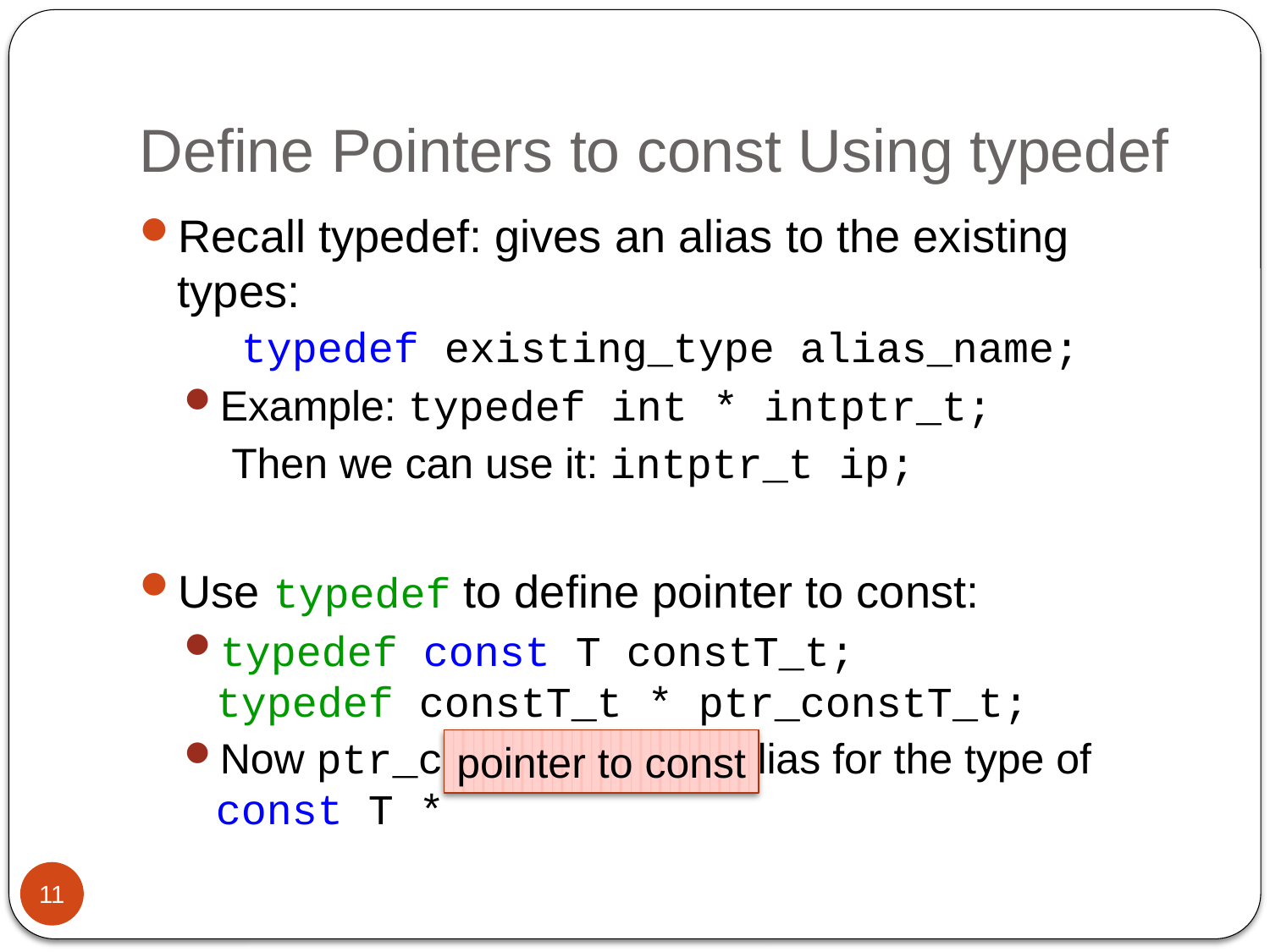

# Define Pointers to const Using typedef
Recall typedef: gives an alias to the existing types:
     typedef existing_type alias_name;
Example: typedef int * intptr_t;
    Then we can use it: intptr_t ip;

Use typedef to define pointer to const:
typedef const T constT_t;
typedef constT_t * ptr_constT_t;
Now ptr_constT_t is an alias for the type of
const T *

pointer to const
11